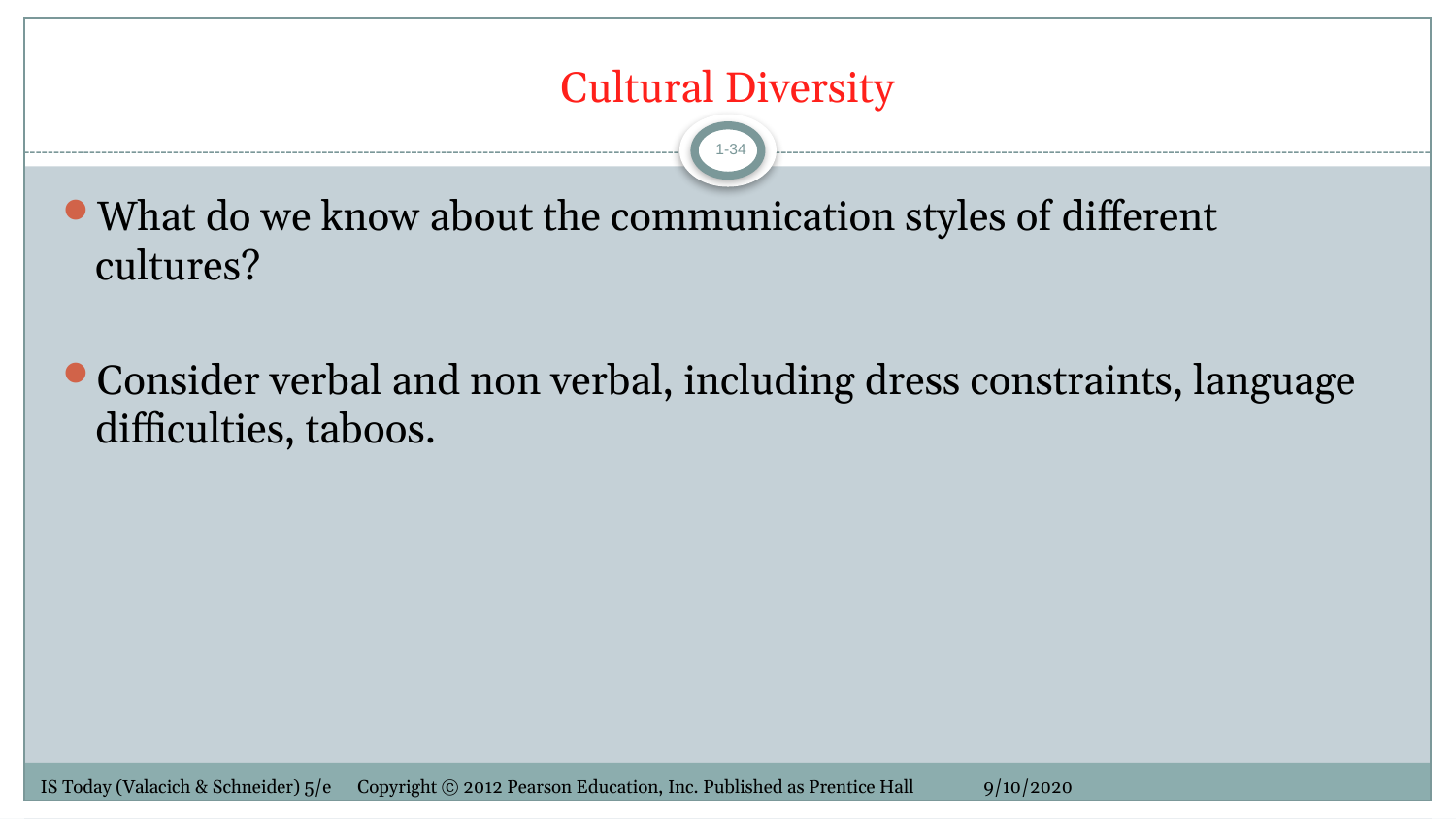

# Cultural Diversity
1-34
What do we know about the communication styles of different cultures?

Consider verbal and non verbal, including dress constraints, language difficulties, taboos.